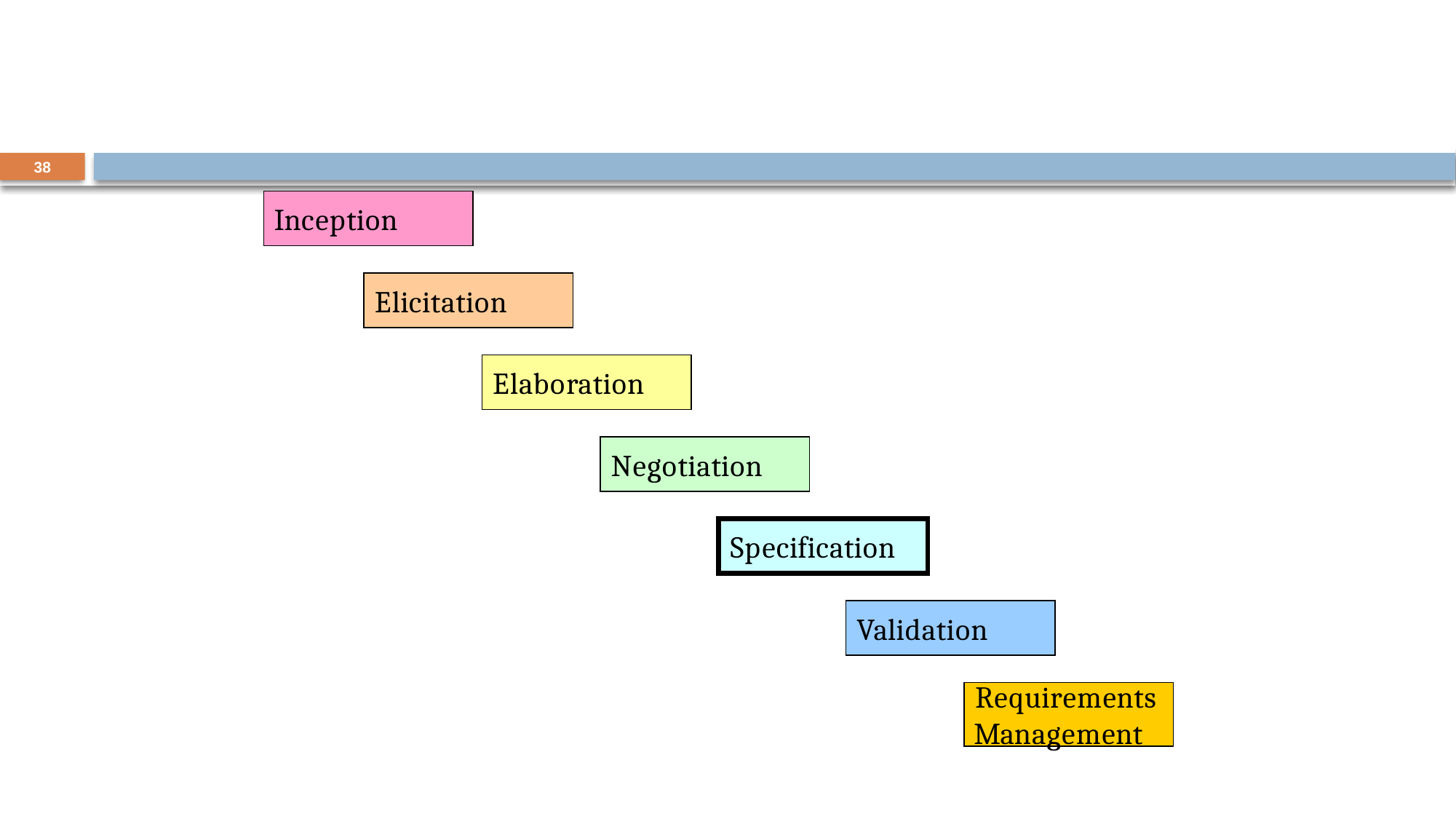

38
Inception
Elicitation
Elaboration
Negotiation
Specification
Validation
Requirements
Management